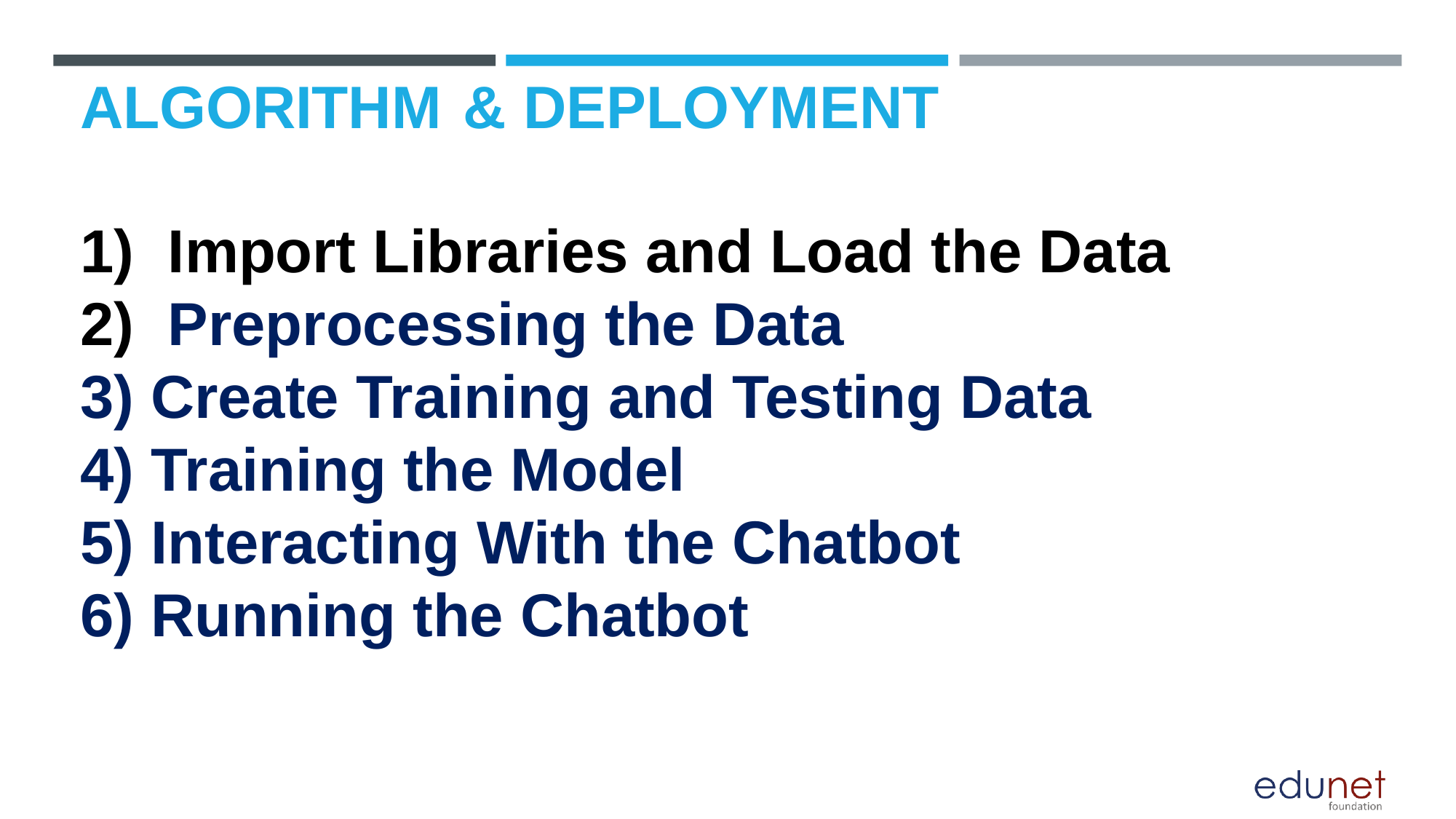

# ALGORITHM & DEPLOYMENT 1)  Import Libraries and Load the Data 2)  Preprocessing the Data 3) Create Training and Testing Data 4) Training the Model 5) Interacting With the Chatbot 6) Running the Chatbot